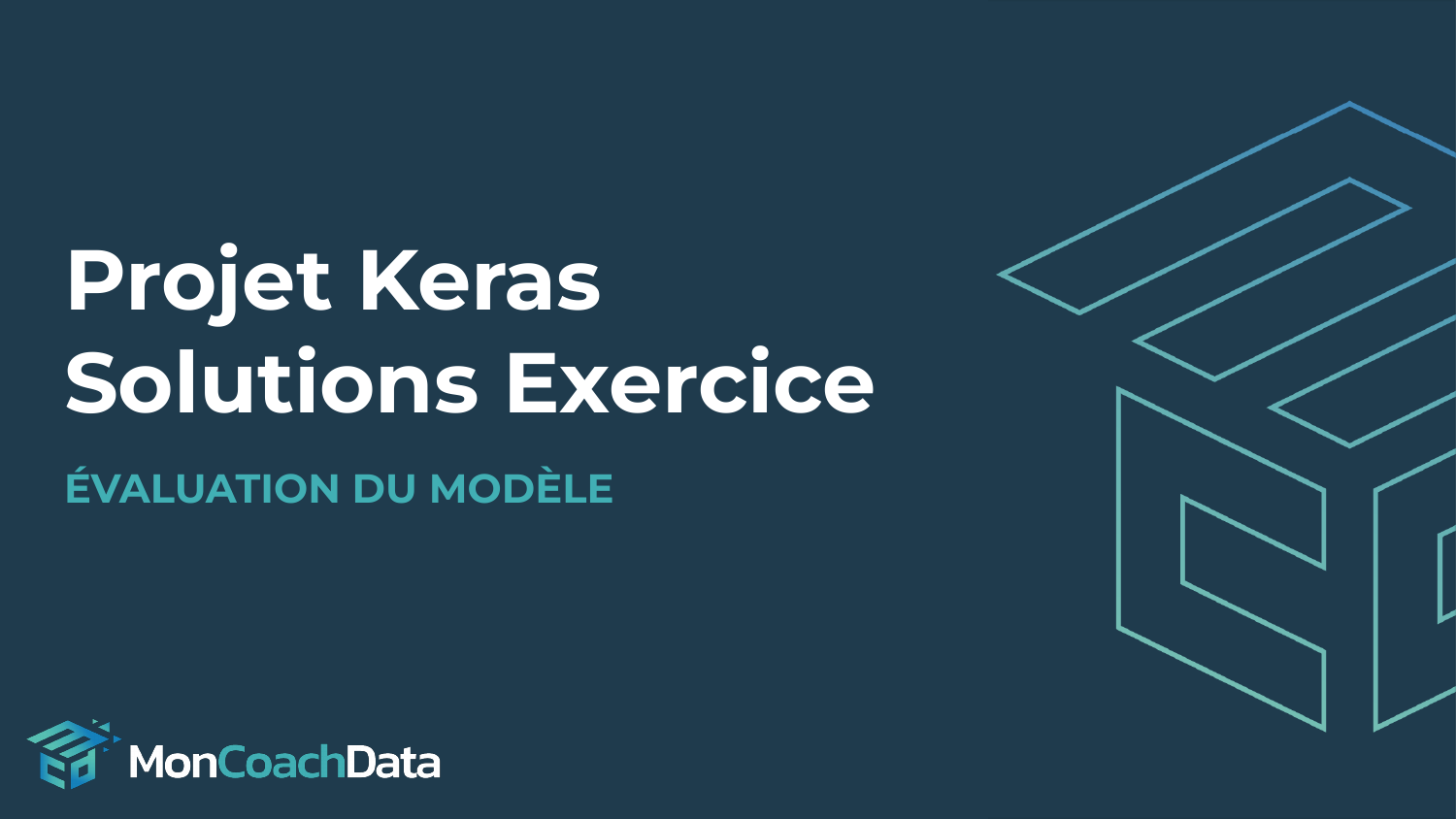

# Projet Keras
Solutions Exercice
ÉVALUATION DU MODÈLE